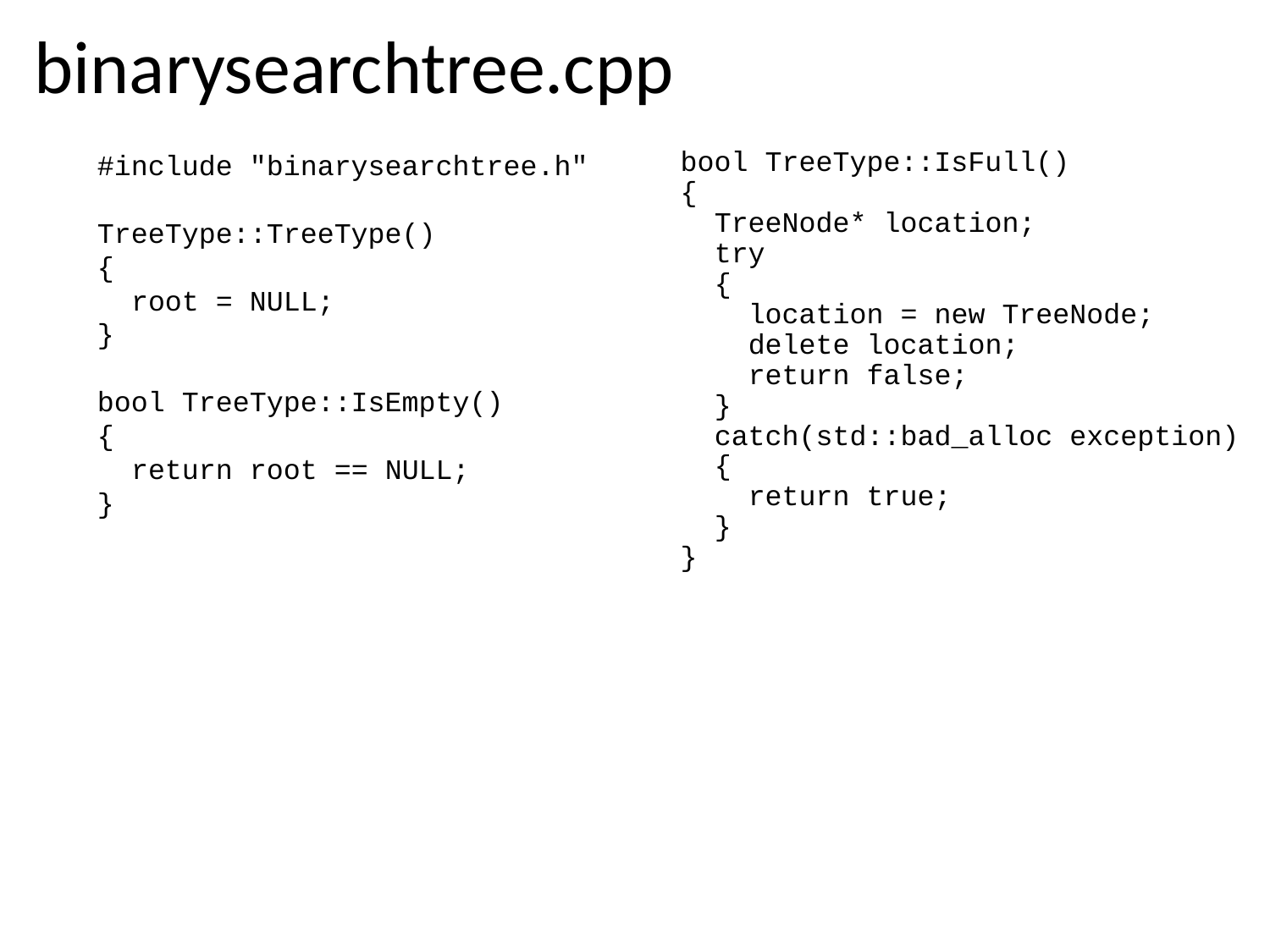

# binarysearchtree.cpp
#include "binarysearchtree.h"

TreeType::TreeType()
{
  root = NULL;
}

bool TreeType::IsEmpty()
{
  return root == NULL;
}
bool TreeType::IsFull()
{
  TreeNode* location;
  try
  {
    location = new TreeNode;
    delete location;
    return false;
  }
  catch(std::bad_alloc exception)
  {
    return true;
  }
}